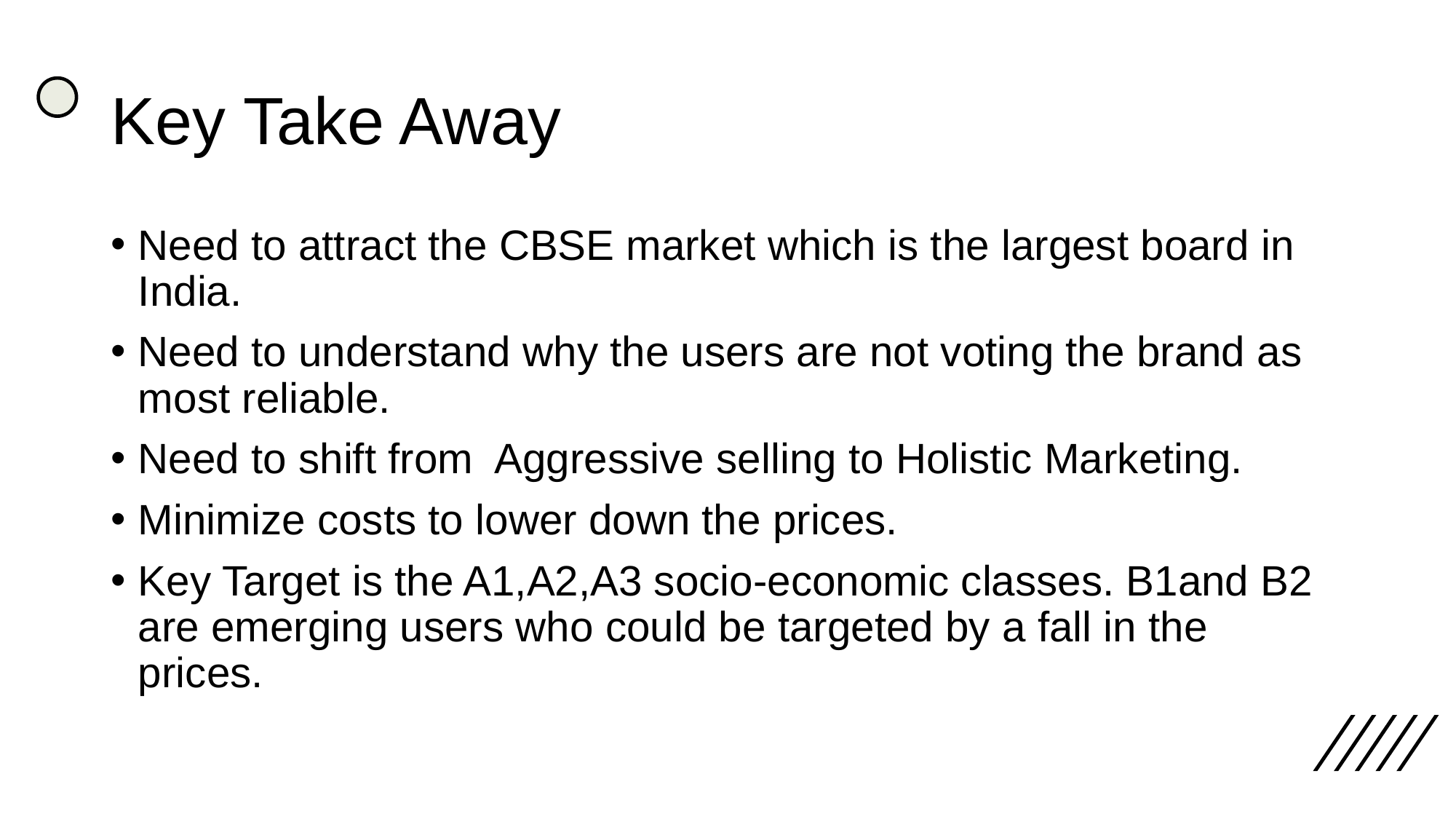

# Key Take Away
Need to attract the CBSE market which is the largest board in India.
Need to understand why the users are not voting the brand as most reliable.
Need to shift from  Aggressive selling to Holistic Marketing.
Minimize costs to lower down the prices.
Key Target is the A1,A2,A3 socio-economic classes. B1and B2 are emerging users who could be targeted by a fall in the prices.